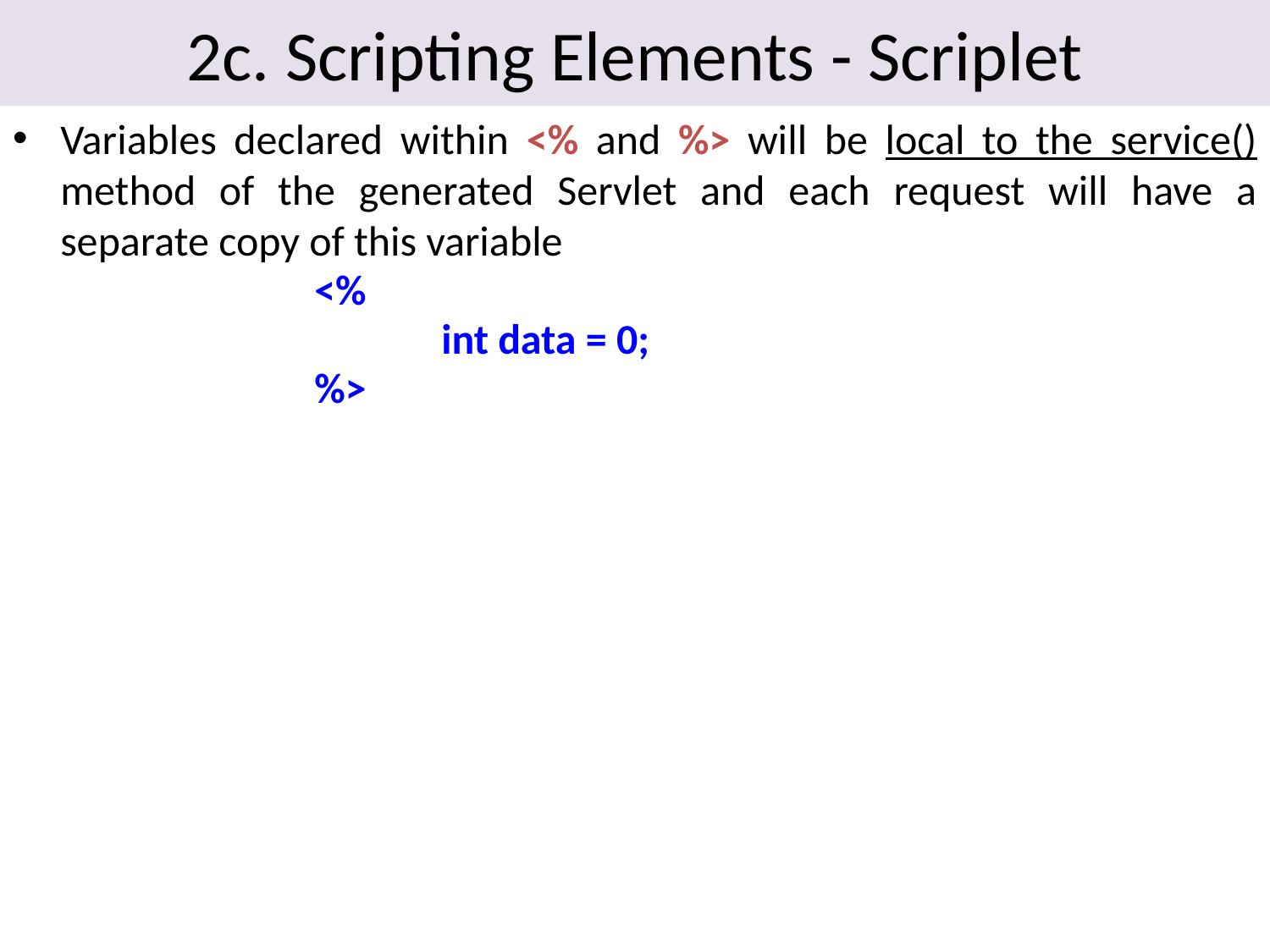

# 2c. Scripting Elements - Scriplet
Variables declared within <% and %> will be local to the service() method of the generated Servlet and each request will have a separate copy of this variable
			<%
				int data = 0;
			%>
19